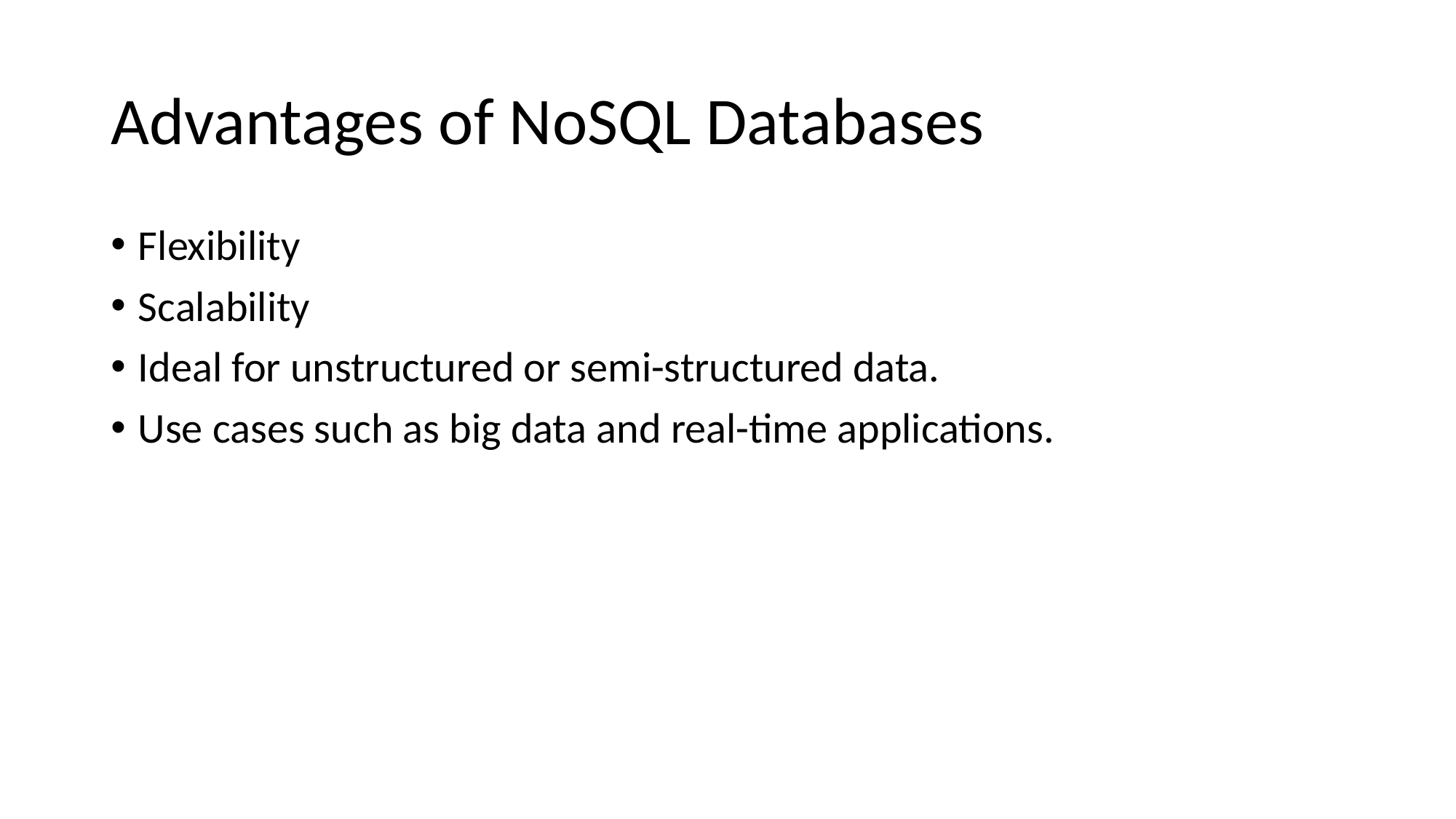

# Advantages of NoSQL Databases
Flexibility
Scalability
Ideal for unstructured or semi-structured data.
Use cases such as big data and real-time applications.